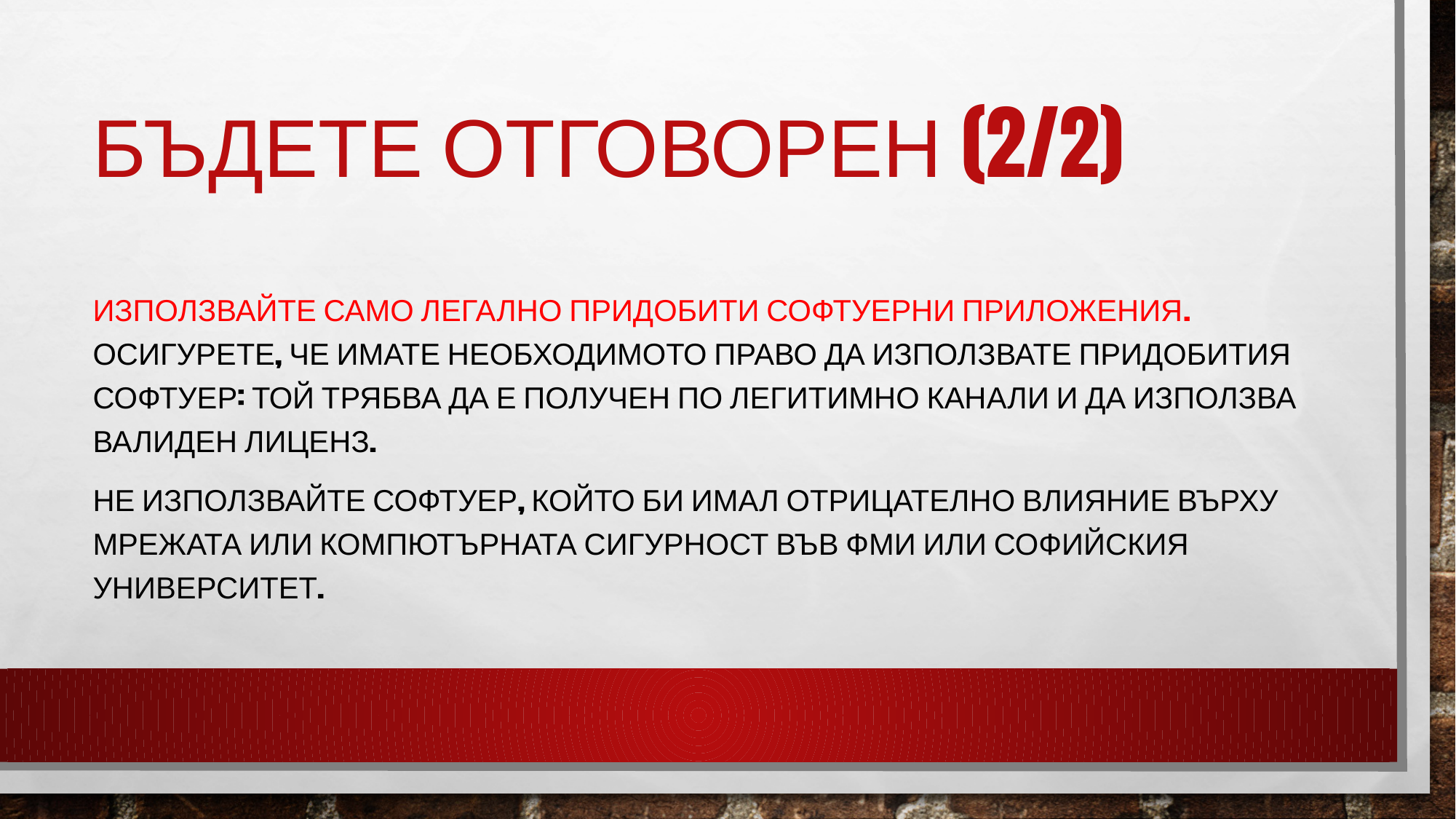

# Бъдете отговорен (2/2)
Използвайте само легално придобити софтуерни приложения. Осигурете, че имате необходимото право да използвате придобития софтуер: той трябва да е получен по легитимно канали и да използва валиден лиценз.
Не използвайте софтуер, който би имал отрицателно влияние върху мрежата или компютърната сигурност във ФМИ или Софийския университет.